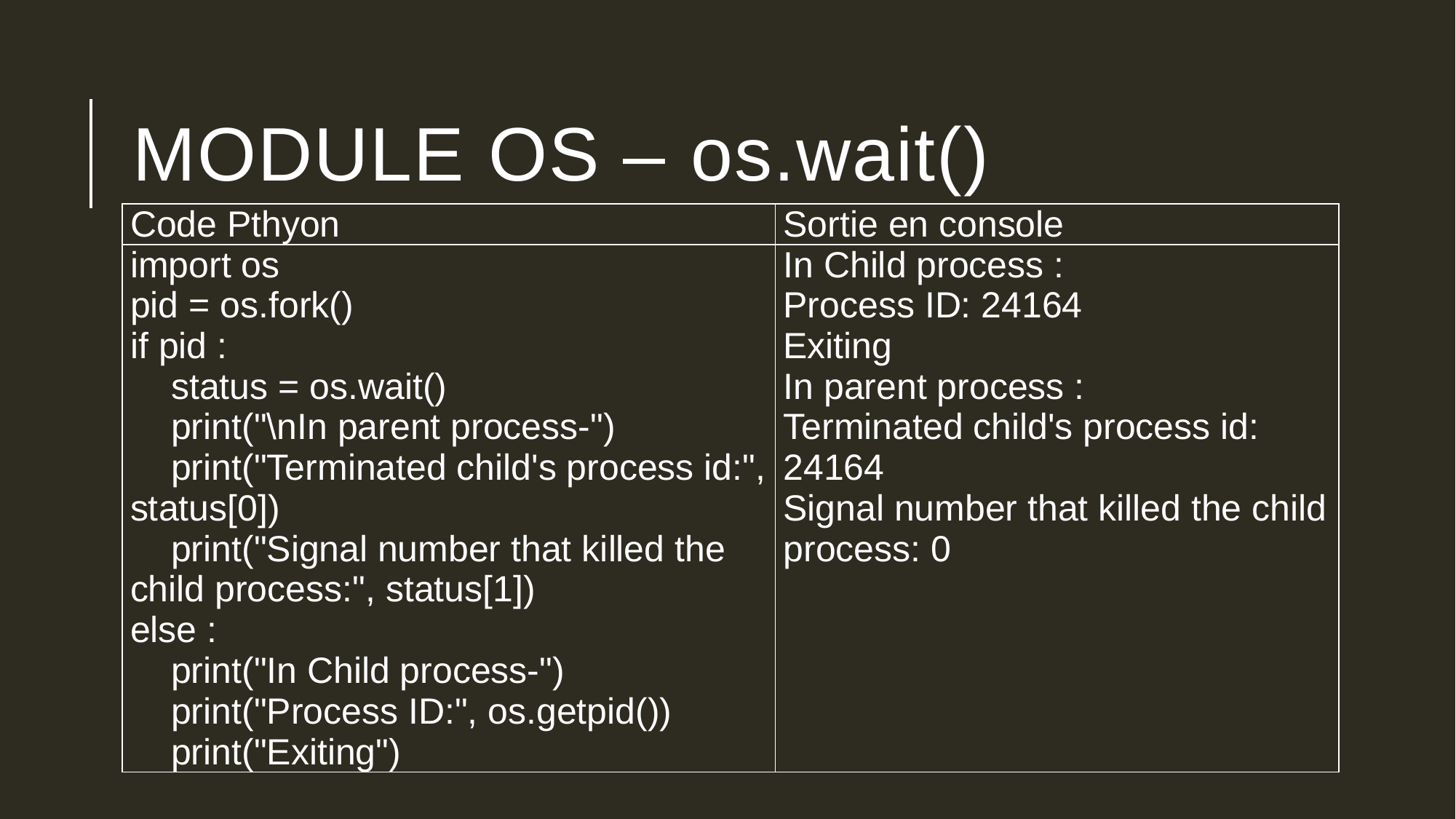

# Module OS – os.wait()
| Code Pthyon | Sortie en console |
| --- | --- |
| import os pid = os.fork() if pid : status = os.wait() print("\nIn parent process-") print("Terminated child's process id:", status[0]) print("Signal number that killed the child process:", status[1]) else : print("In Child process-") print("Process ID:", os.getpid()) print("Exiting") | In Child process : Process ID: 24164 Exiting In parent process : Terminated child's process id: 24164 Signal number that killed the child process: 0 |